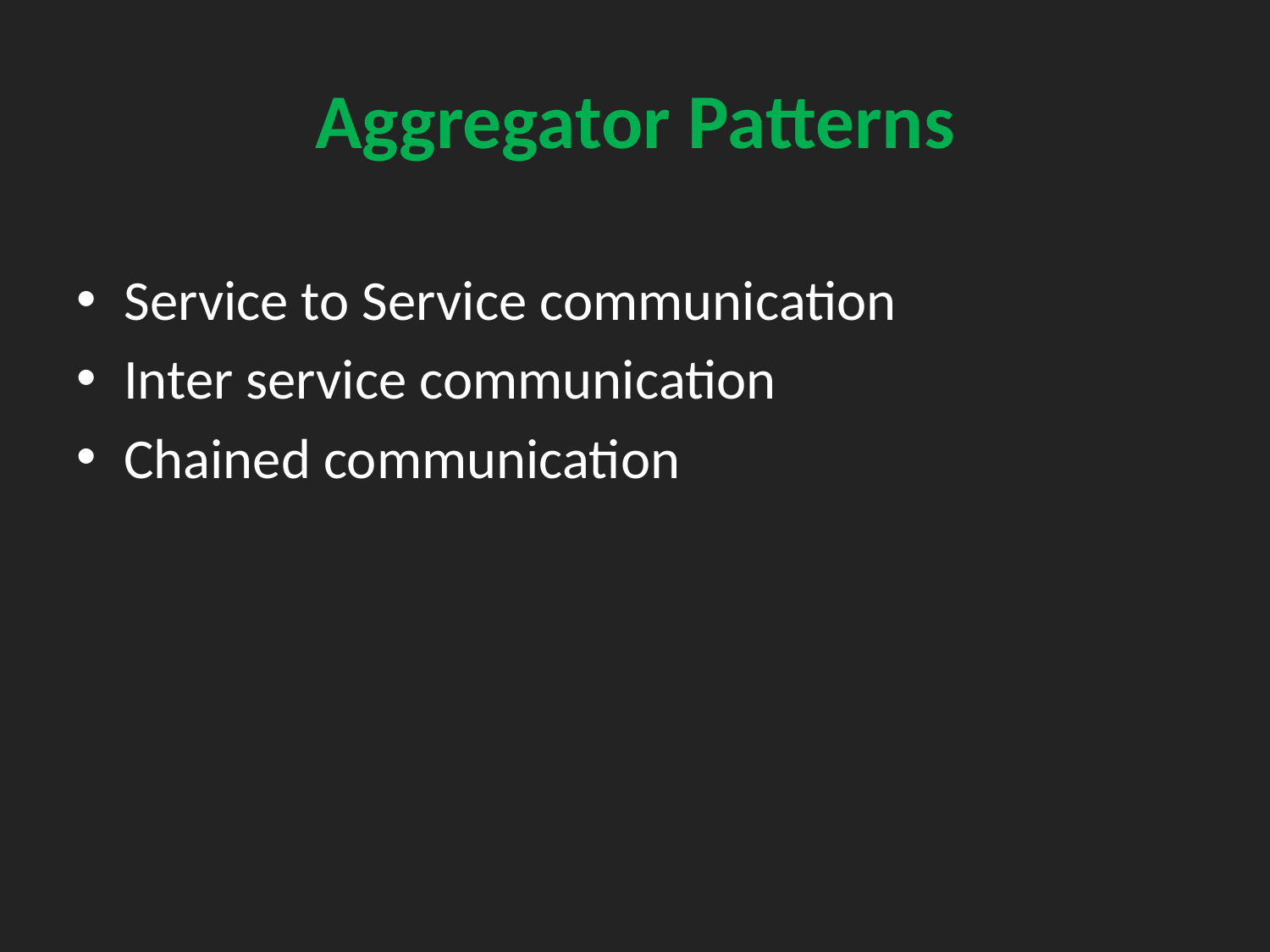

# Aggregator Patterns
Service to Service communication
Inter service communication
Chained communication